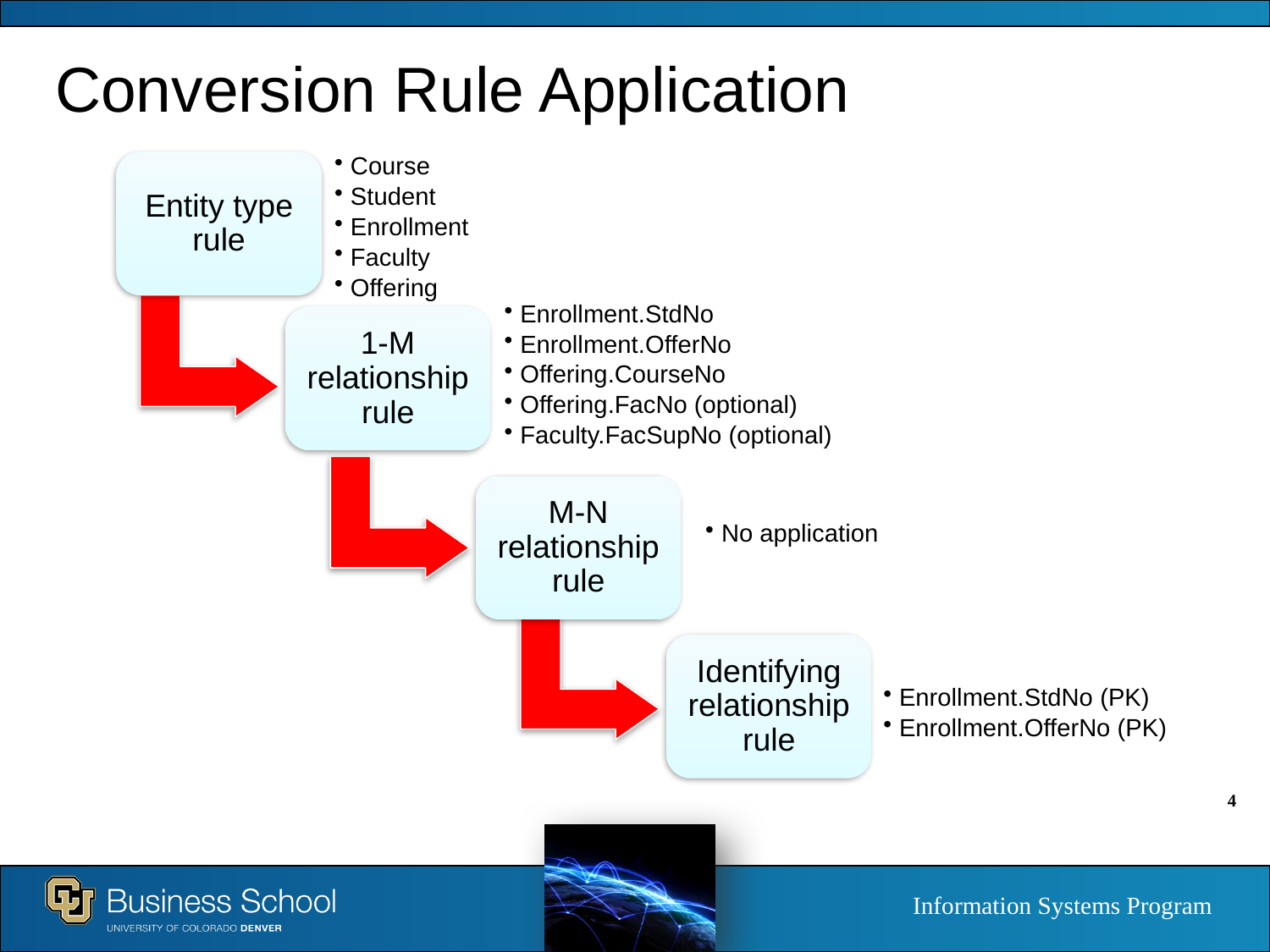

# Conversion Rule Application

Entity type rule
Course
Student
Enrollment
Faculty
Offering

1-M relationship rule
Enrollment.StdNo
Enrollment.OfferNo
Offering.CourseNo
Offering.FacNo (optional)
Faculty.FacSupNo (optional)

No application
M-N relationship rule

Identifying relationship rule
Enrollment.StdNo (PK)
Enrollment.OfferNo (PK)